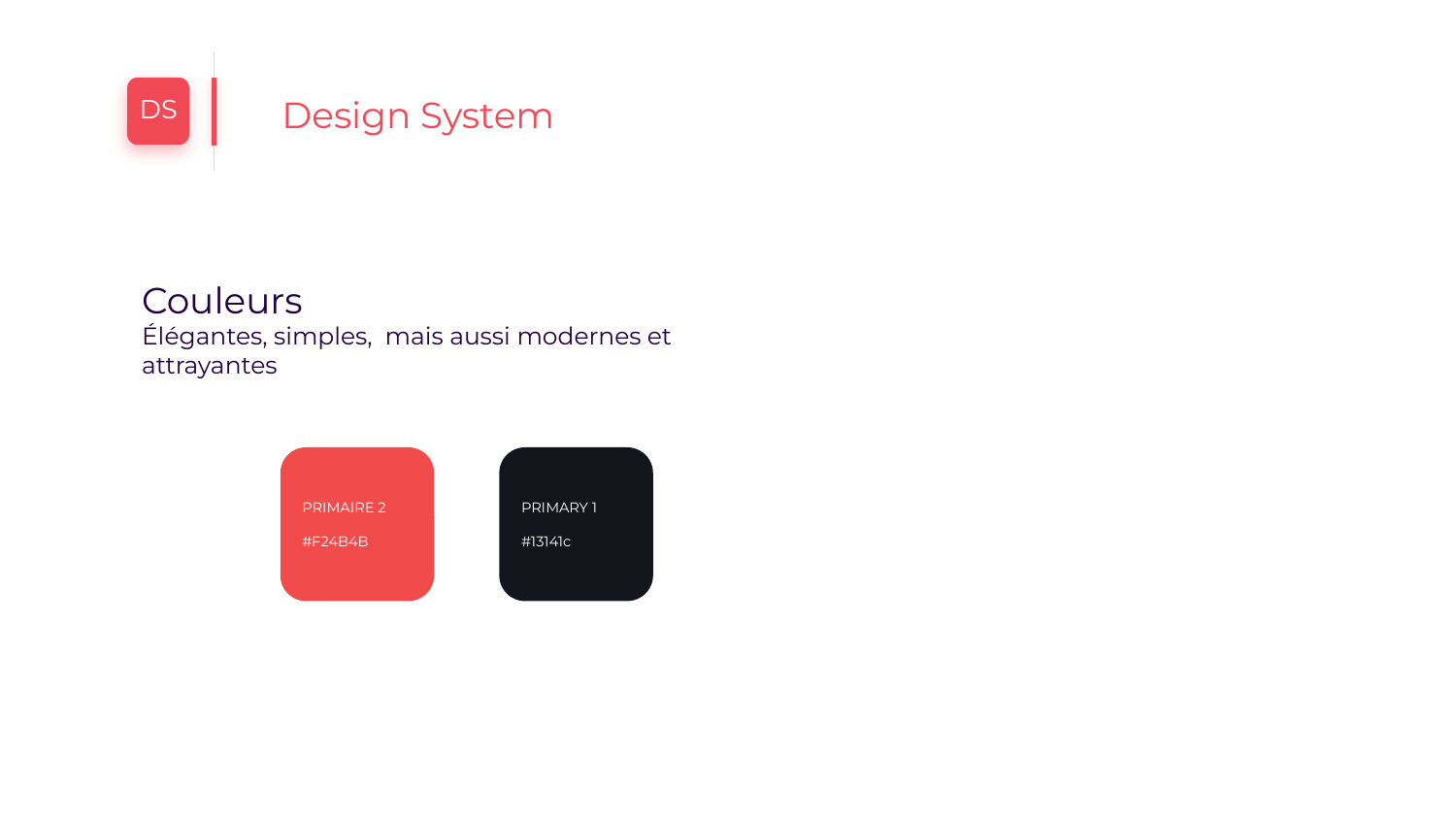

Design System

DS

Couleurs
Élégantes, simples,  mais aussi modernes et attrayantes

PRIMAIRE 2

#F24B4B
PRIMARY 1

#13141c